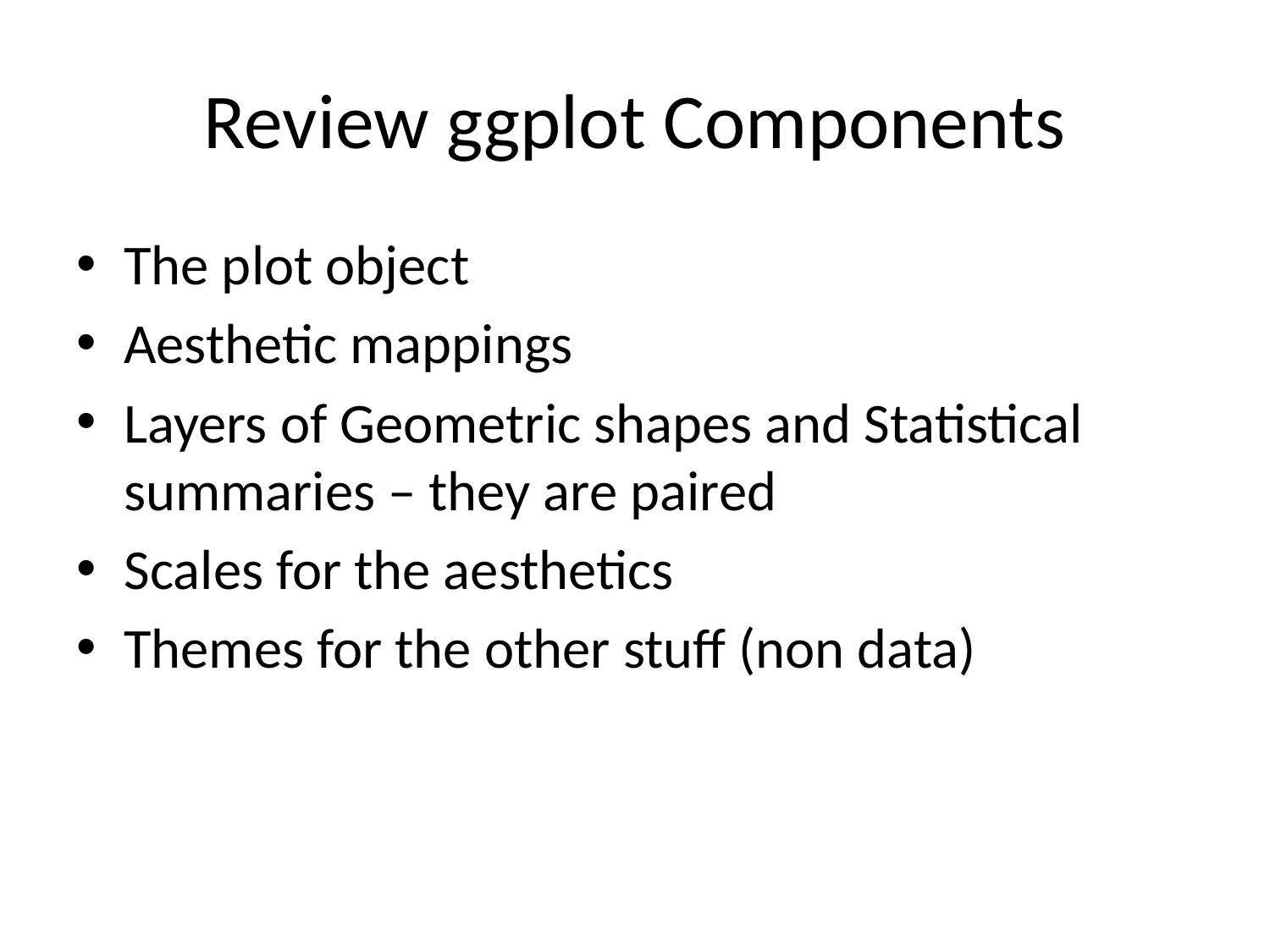

# Review ggplot Components
The plot object
Aesthetic mappings
Layers of Geometric shapes and Statistical summaries – they are paired
Scales for the aesthetics
Themes for the other stuff (non data)